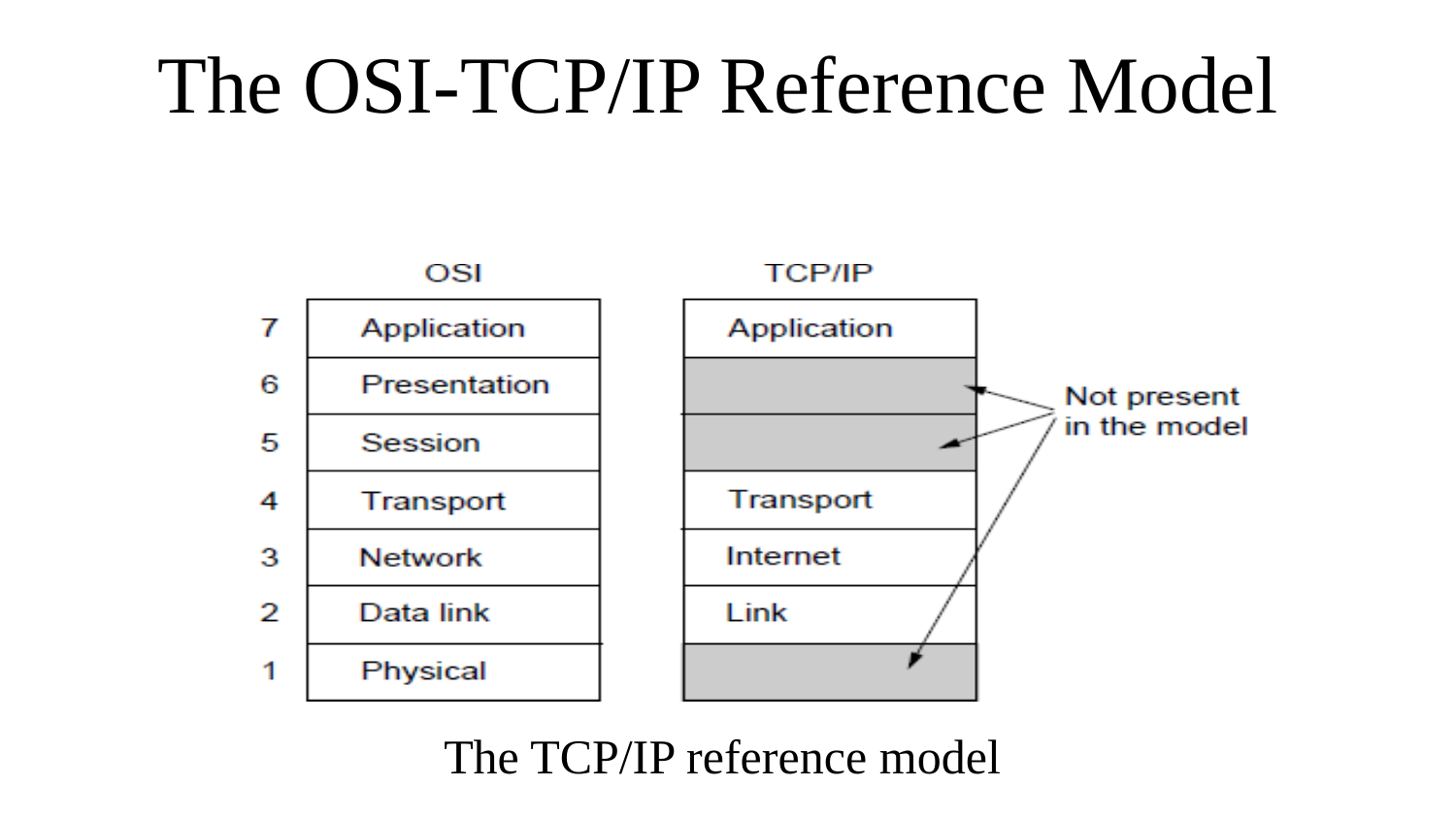

# The OSI-TCP/IP Reference Model

The TCP/IP reference model